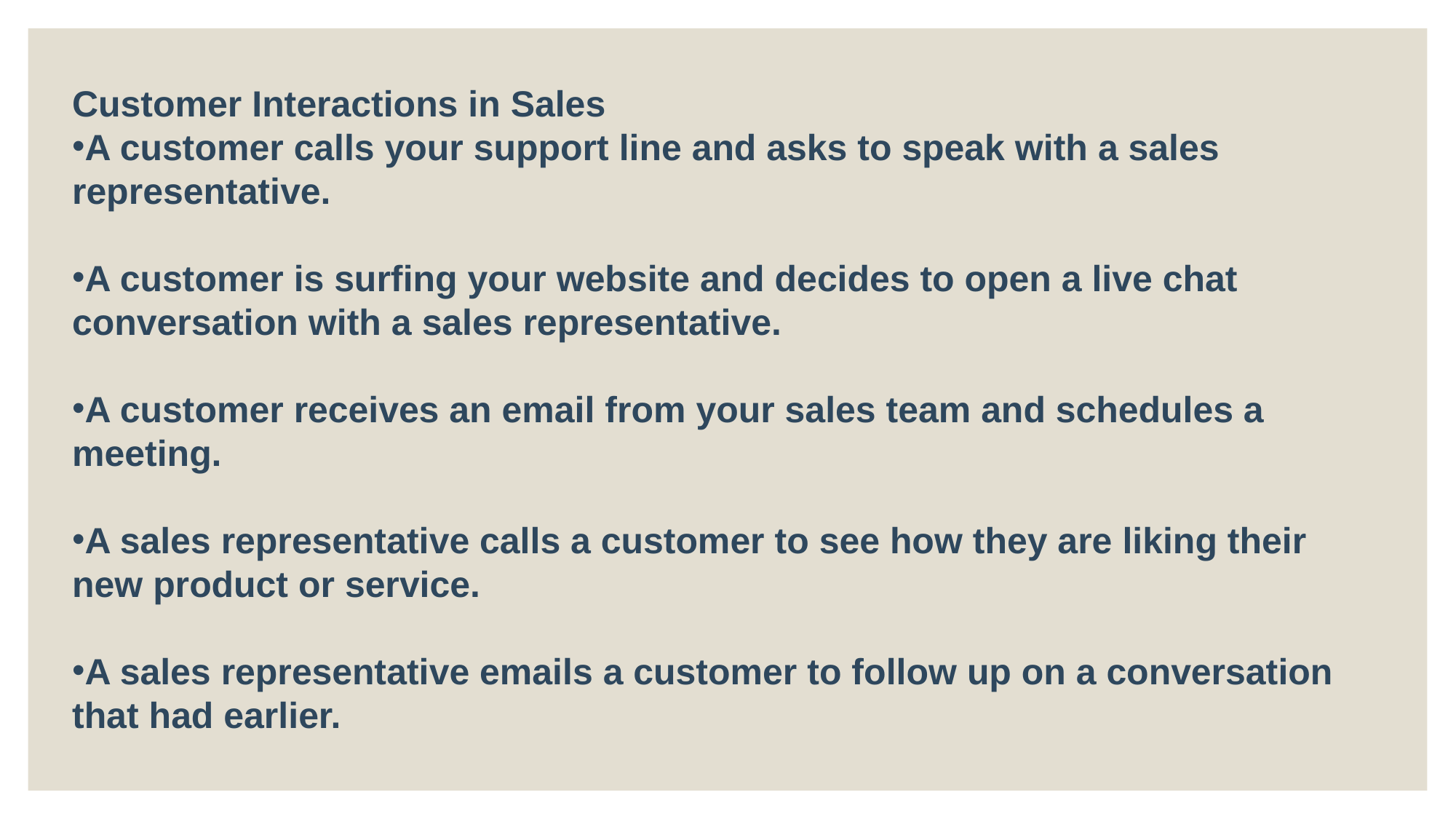

Customer Interactions in Sales
A customer calls your support line and asks to speak with a sales representative.

A customer is surfing your website and decides to open a live chat conversation with a sales representative.

A customer receives an email from your sales team and schedules a meeting.

A sales representative calls a customer to see how they are liking their new product or service.

A sales representative emails a customer to follow up on a conversation that had earlier.